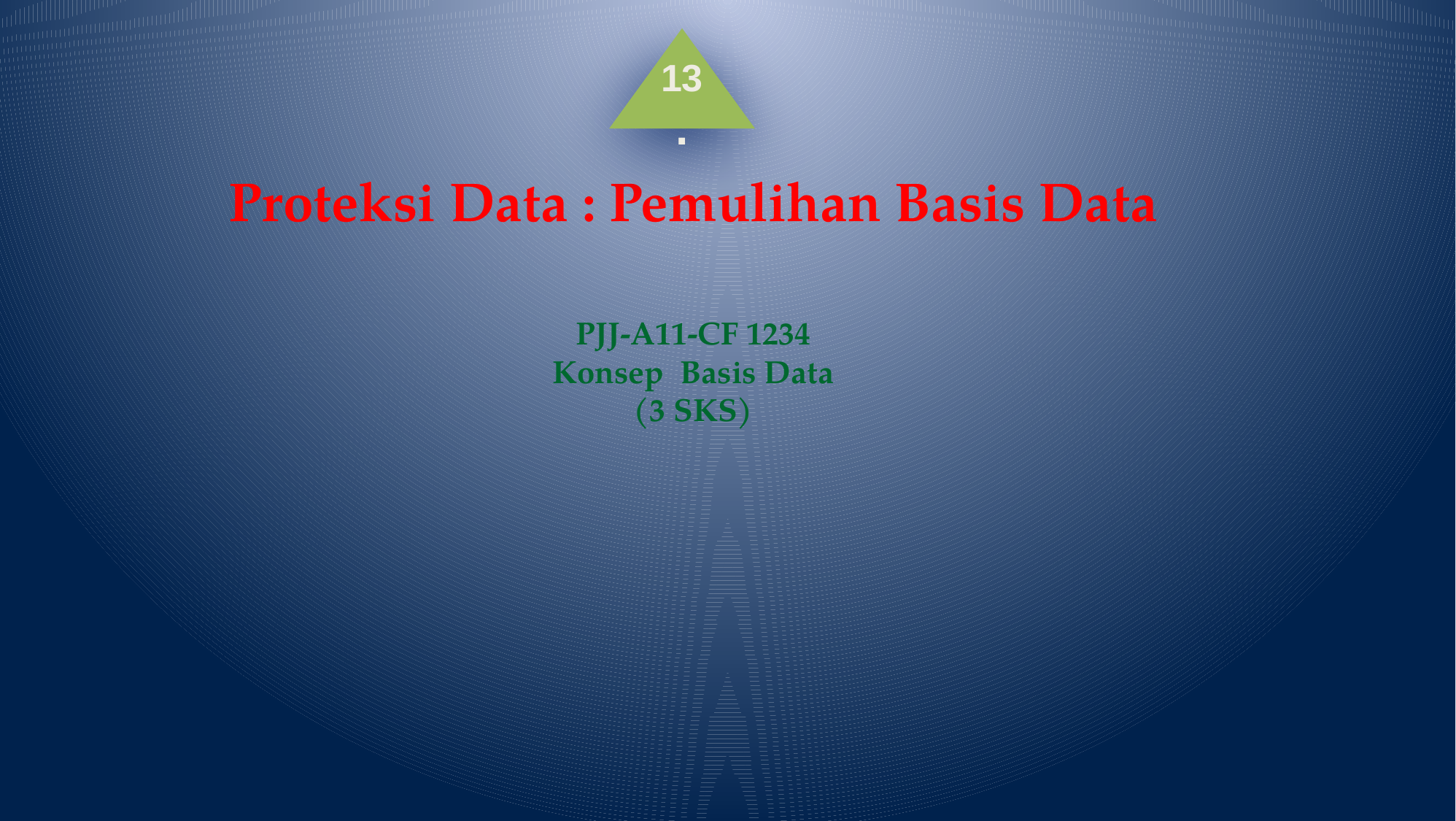

13.
Proteksi Data : Pemulihan Basis Data
PJJ-A11-CF 1234
Konsep  Basis Data
(3 SKS)